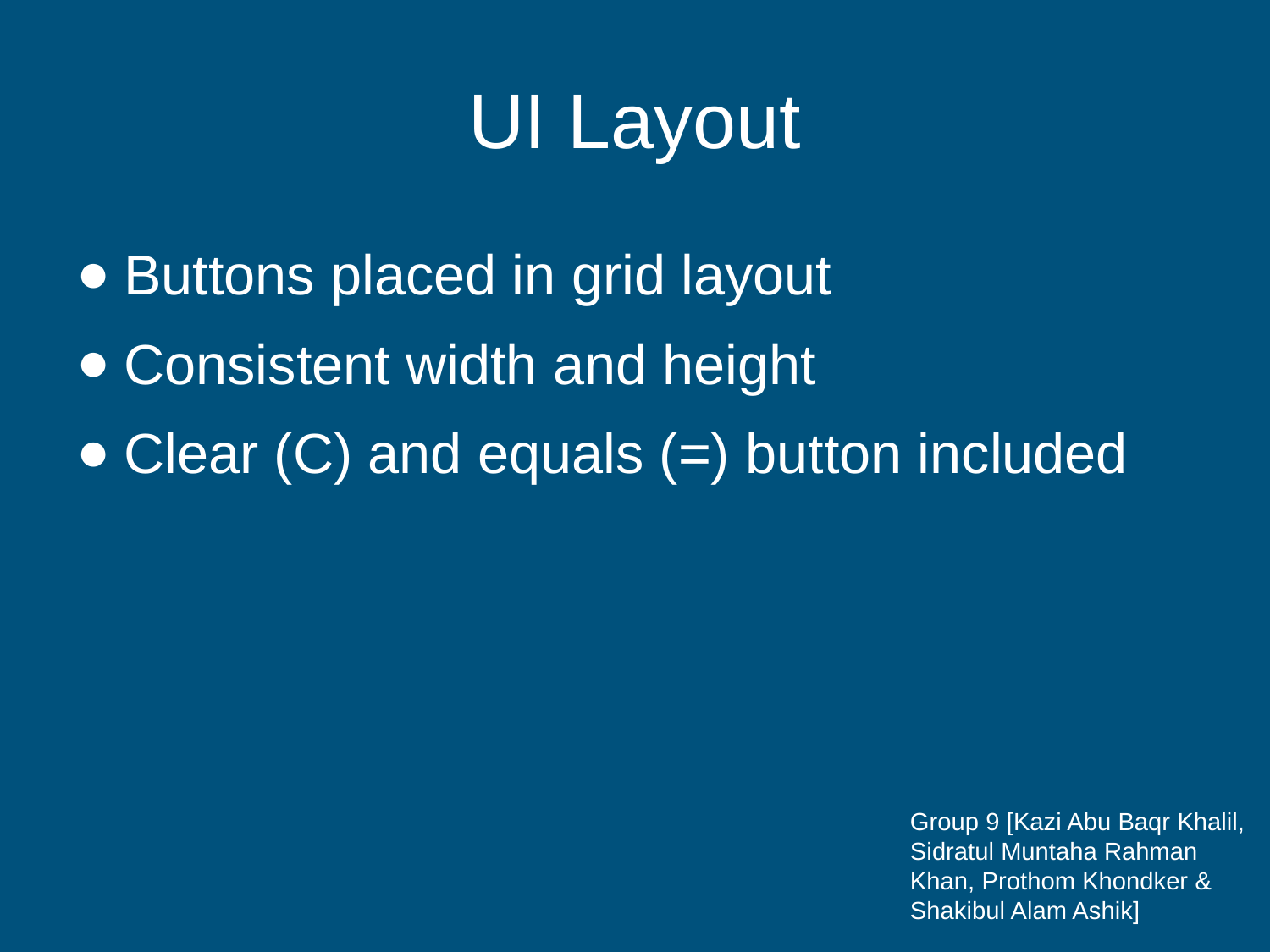

# UI Layout
Buttons placed in grid layout
Consistent width and height
Clear (C) and equals (=) button included
Group 9 [Kazi Abu Baqr Khalil, Sidratul Muntaha Rahman Khan, Prothom Khondker & Shakibul Alam Ashik]